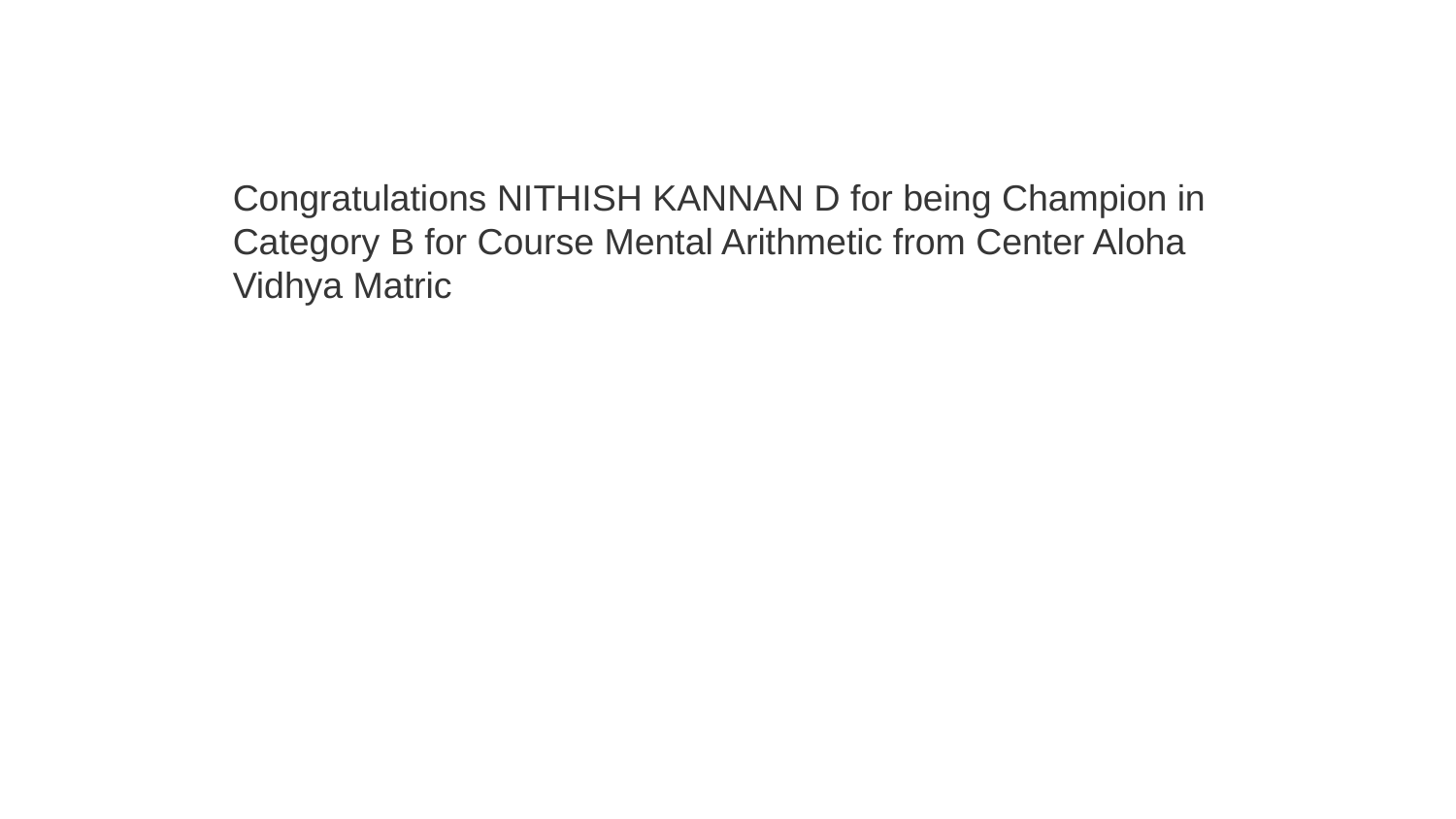

Congratulations NITHISH KANNAN D for being Champion in Category B for Course Mental Arithmetic from Center Aloha Vidhya Matric